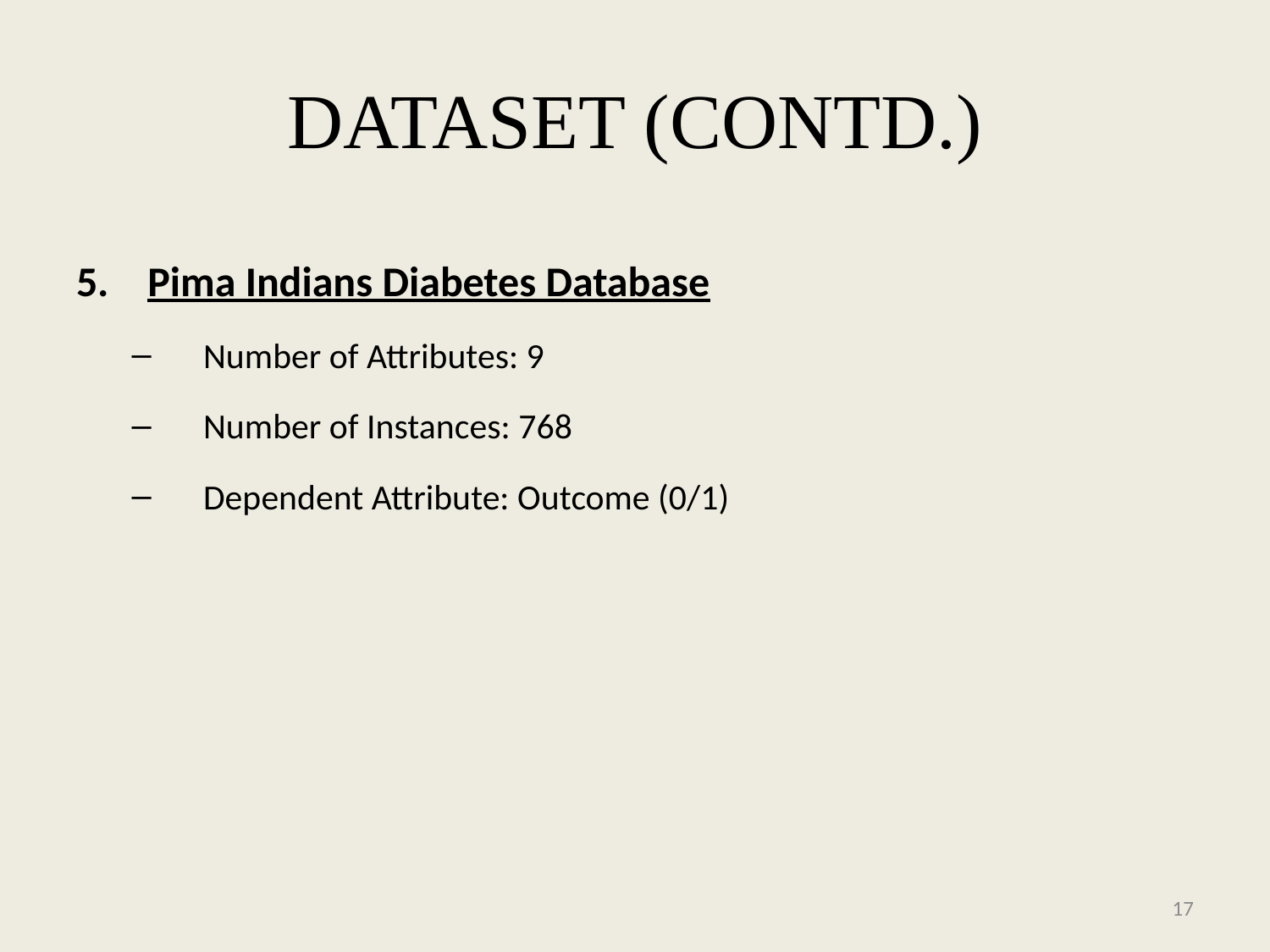

# DATASET (CONTD.)
Pima Indians Diabetes Database
Number of Attributes: 9
Number of Instances: 768
Dependent Attribute: Outcome (0/1)

17